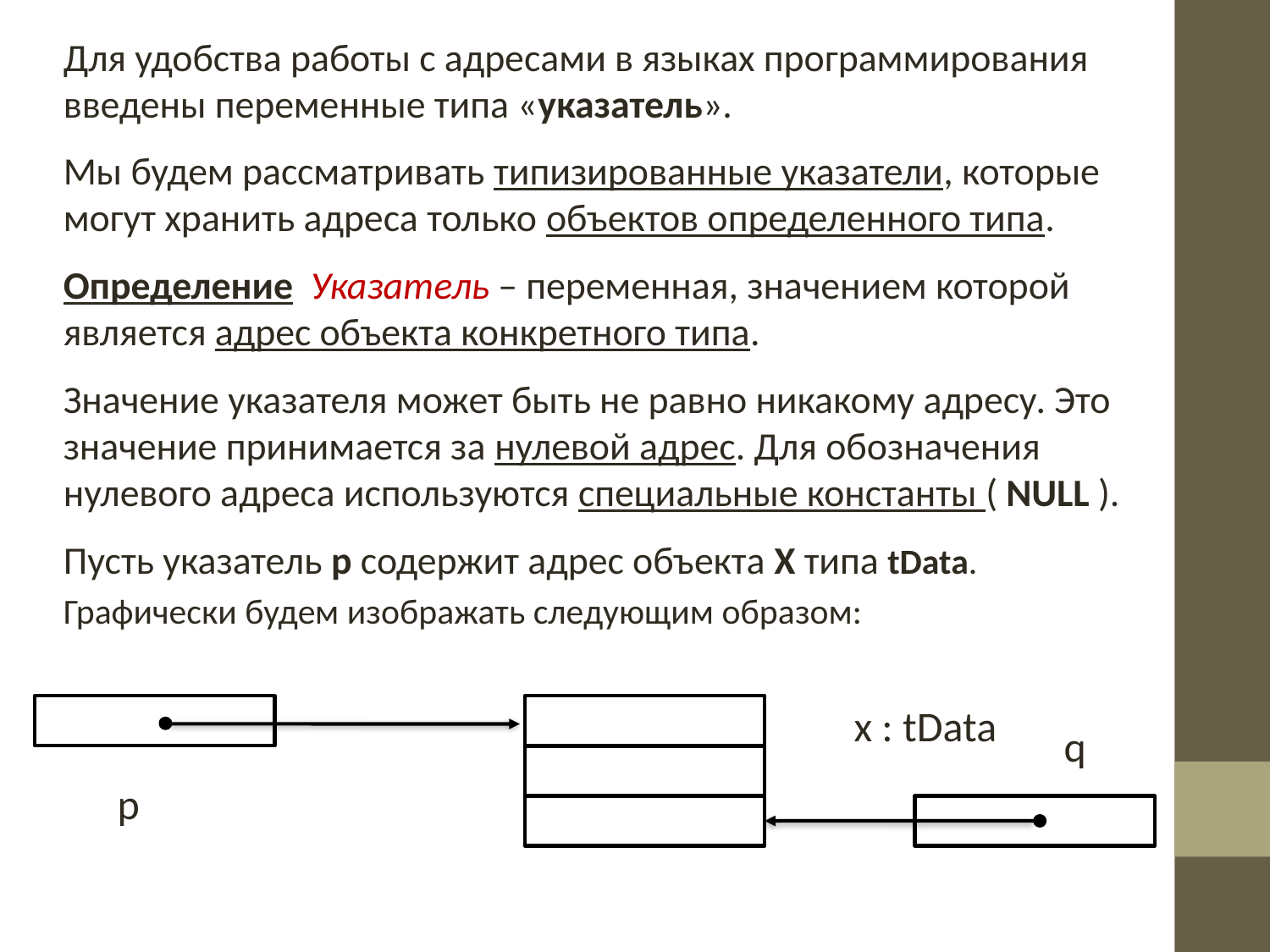

Для удобства работы с адресами в языках программирования введены переменные типа «указатель».
Мы будем рассматривать типизированные указатели, которые могут хранить адреса только объектов определенного типа.
Определение  Указатель – переменная, значением которой является адрес объекта конкретного типа.
Значение указателя может быть не равно никакому адресу. Это значение принимается за нулевой адрес. Для обозначения нулевого адреса используются специальные константы ( NULL ).
Пусть указатель p содержит адрес объекта X типа tData.
Графически будем изображать следующим образом:
x : tData

q

p